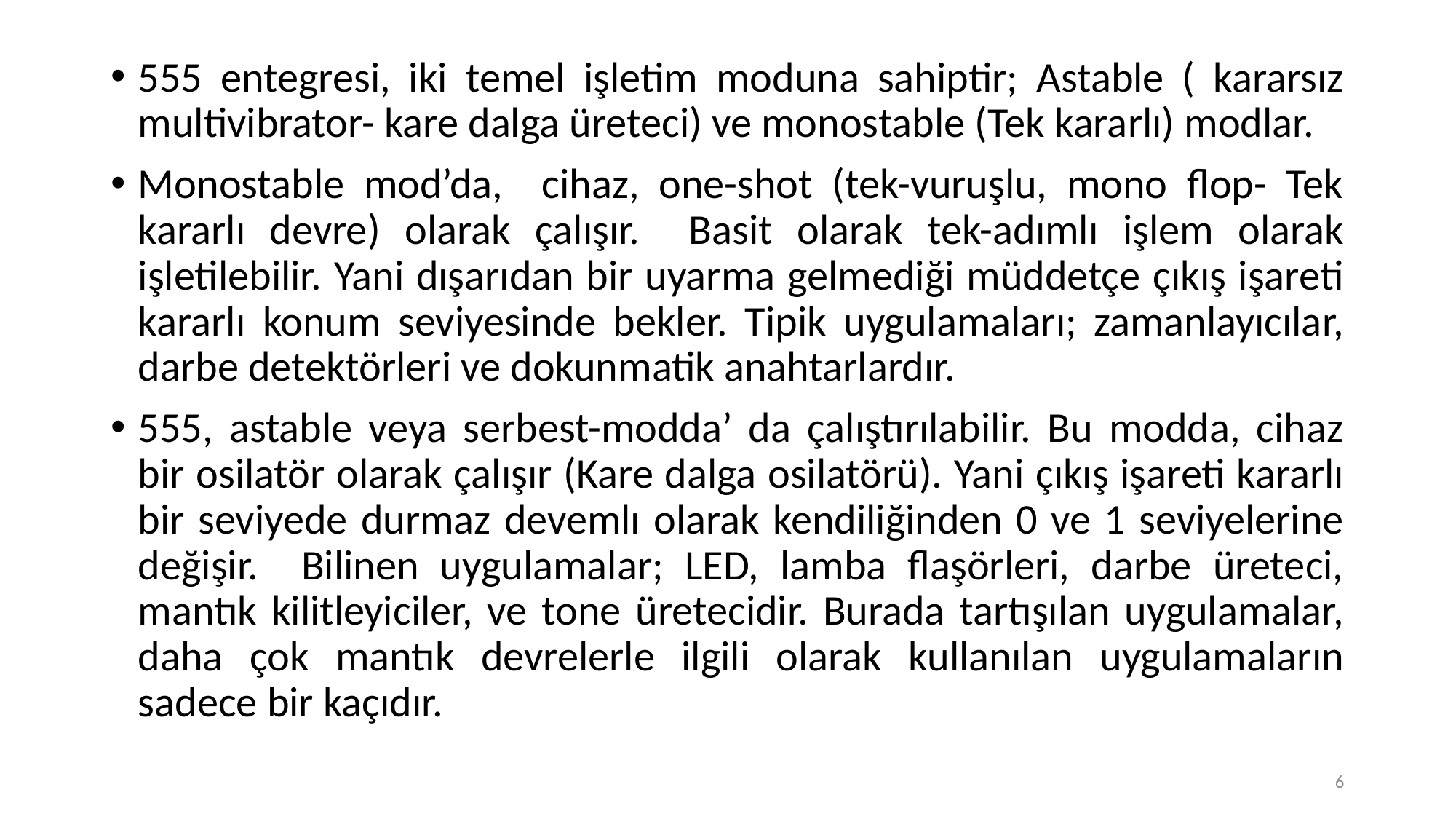

555 entegresi, iki temel işletim moduna sahiptir; Astable ( kararsız multivibrator- kare dalga üreteci) ve monostable (Tek kararlı) modlar.
Monostable mod’da,  cihaz, one-shot (tek-vuruşlu, mono flop- Tek kararlı devre) olarak çalışır.  Basit olarak tek-adımlı işlem olarak işletilebilir. Yani dışarıdan bir uyarma gelmediği müddetçe çıkış işareti kararlı konum seviyesinde bekler. Tipik uygulamaları; zamanlayıcılar, darbe detektörleri ve dokunmatik anahtarlardır.
555, astable veya serbest-modda’ da çalıştırılabilir. Bu modda, cihaz bir osilatör olarak çalışır (Kare dalga osilatörü). Yani çıkış işareti kararlı bir seviyede durmaz devemlı olarak kendiliğinden 0 ve 1 seviyelerine değişir.  Bilinen uygulamalar; LED, lamba flaşörleri, darbe üreteci, mantık kilitleyiciler, ve tone üretecidir. Burada tartışılan uygulamalar, daha çok mantık devrelerle ilgili olarak kullanılan uygulamaların sadece bir kaçıdır.

6